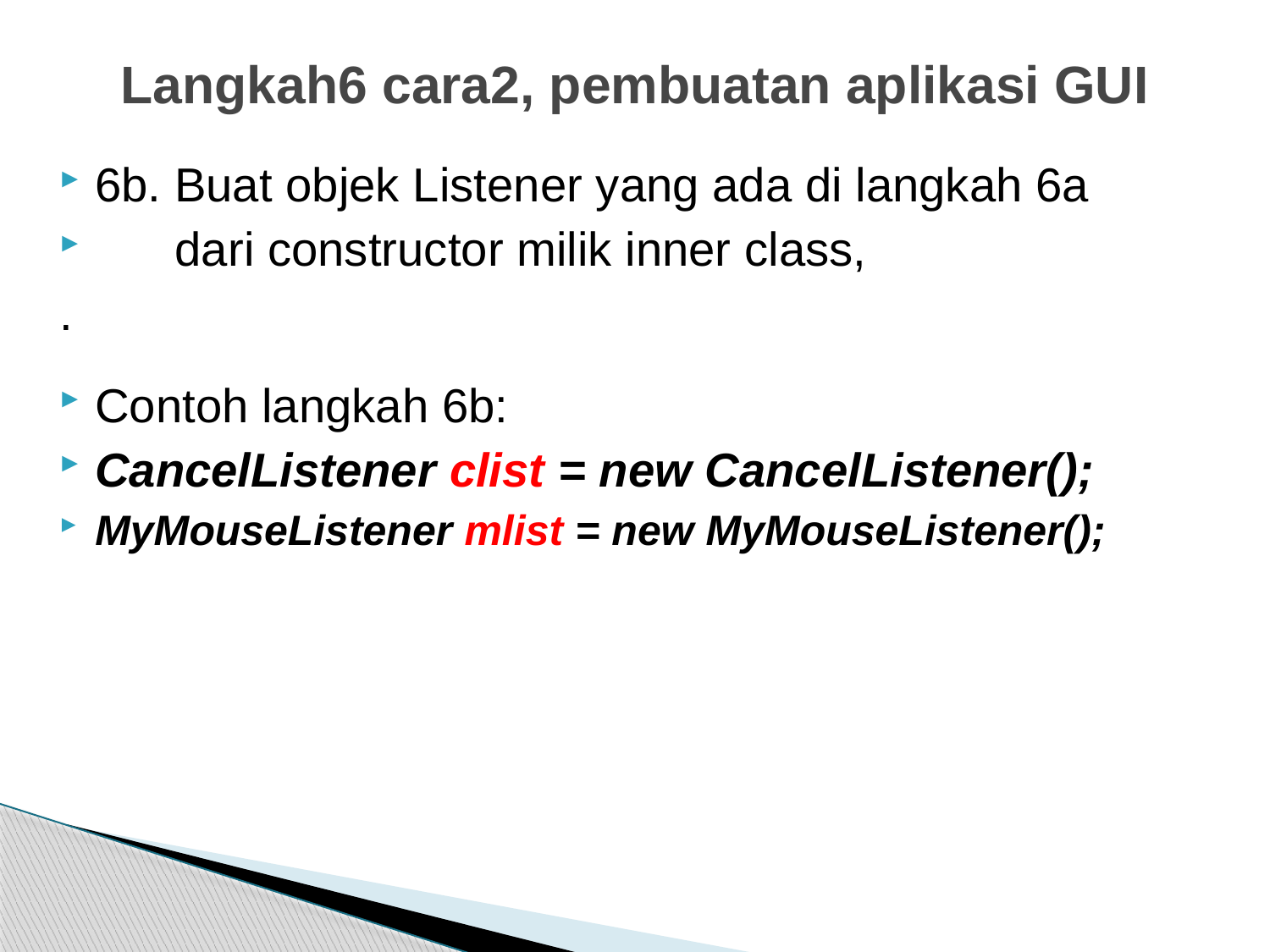

# Langkah6 cara2, pembuatan aplikasi GUI
6b. Buat objek Listener yang ada di langkah 6a
      dari constructor milik inner class,
.

Contoh langkah 6b:
CancelListener clist = new CancelListener();
MyMouseListener mlist = new MyMouseListener();